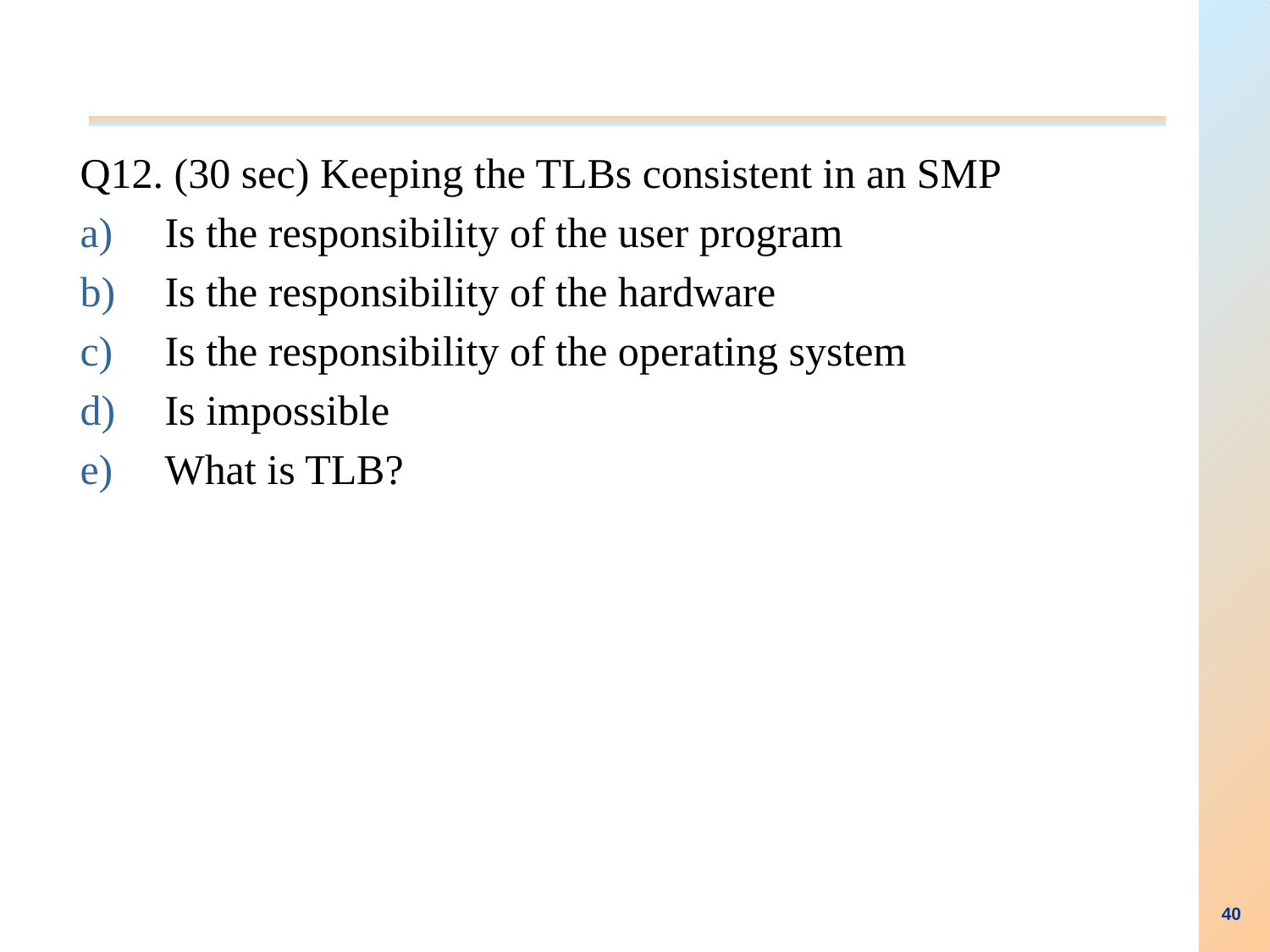

Q12. (30 sec) Keeping the TLBs consistent in an SMP
Is the responsibility of the user program
Is the responsibility of the hardware
Is the responsibility of the operating system
Is impossible
What is TLB?